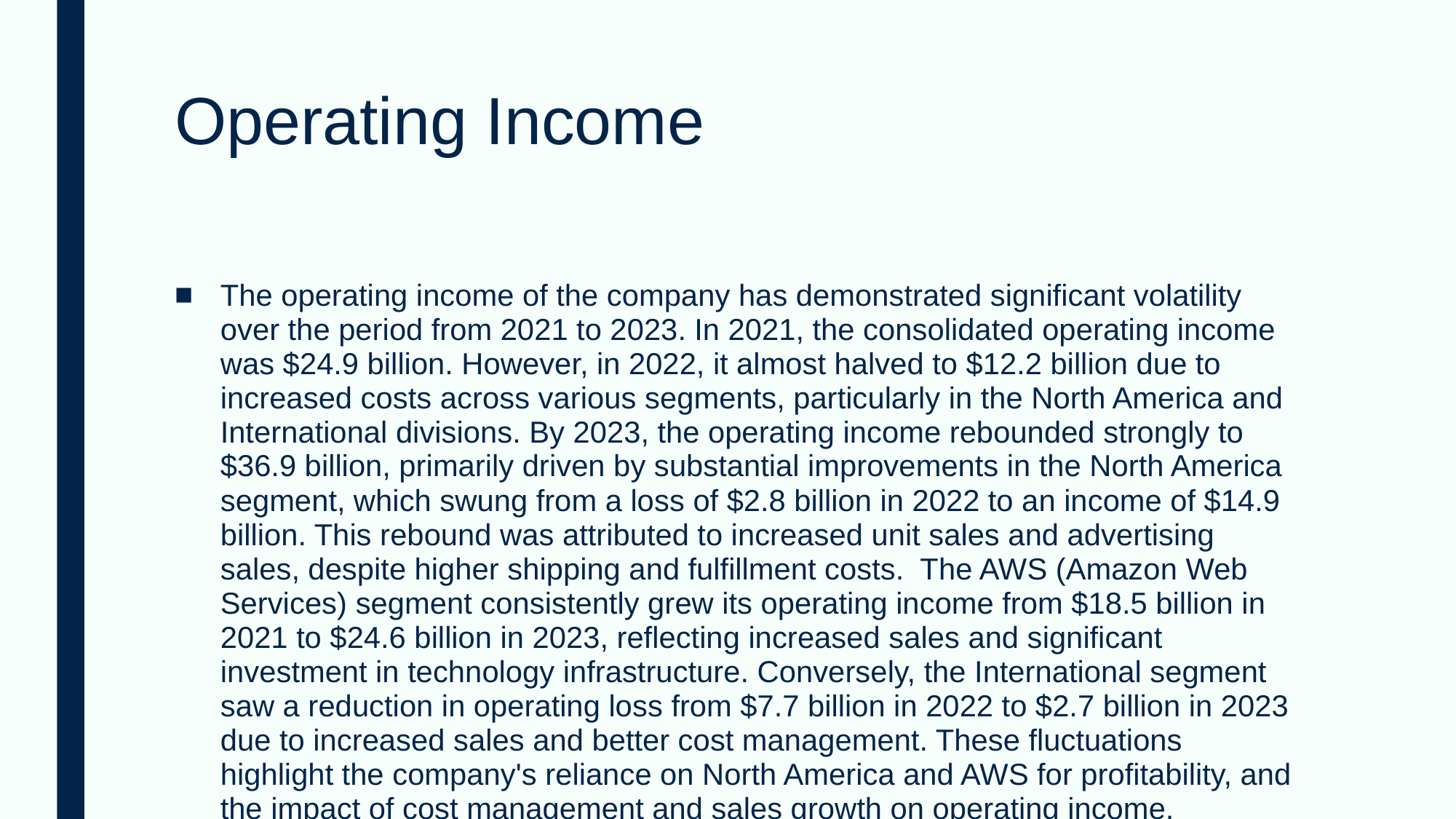

# Operating Income
The operating income of the company has demonstrated significant volatility over the period from 2021 to 2023. In 2021, the consolidated operating income was $24.9 billion. However, in 2022, it almost halved to $12.2 billion due to increased costs across various segments, particularly in the North America and International divisions. By 2023, the operating income rebounded strongly to $36.9 billion, primarily driven by substantial improvements in the North America segment, which swung from a loss of $2.8 billion in 2022 to an income of $14.9 billion. This rebound was attributed to increased unit sales and advertising sales, despite higher shipping and fulfillment costs.  The AWS (Amazon Web Services) segment consistently grew its operating income from $18.5 billion in 2021 to $24.6 billion in 2023, reflecting increased sales and significant investment in technology infrastructure. Conversely, the International segment saw a reduction in operating loss from $7.7 billion in 2022 to $2.7 billion in 2023 due to increased sales and better cost management. These fluctuations highlight the company's reliance on North America and AWS for profitability, and the impact of cost management and sales growth on operating income.